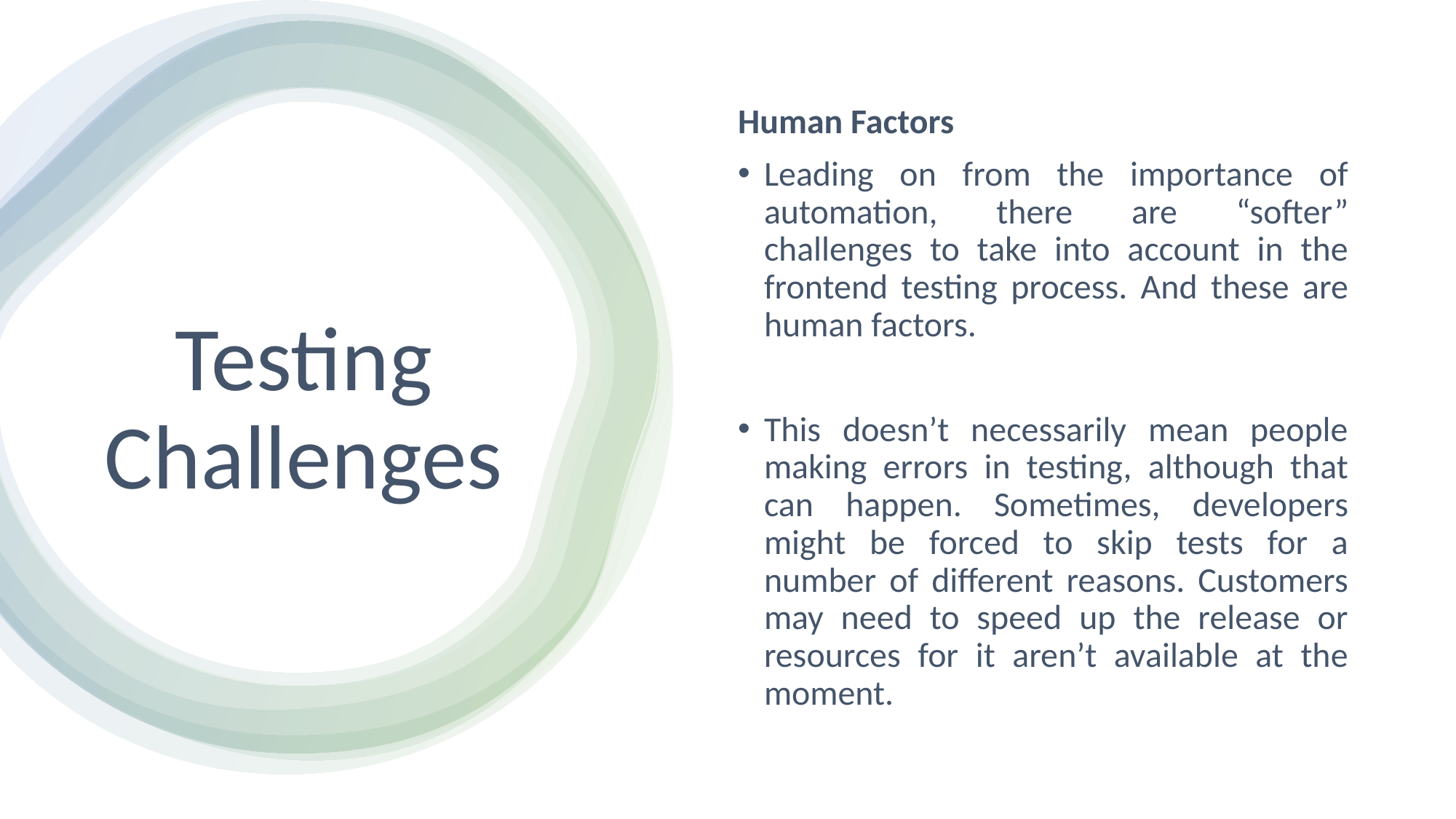

Human Factors
Leading on from the importance of automation, there are “softer” challenges to take into account in the frontend testing process. And these are human factors.

This doesn’t necessarily mean people making errors in testing, although that can happen. Sometimes, developers might be forced to skip tests for a number of different reasons. Customers may need to speed up the release or resources for it aren’t available at the moment.
# Testing Challenges